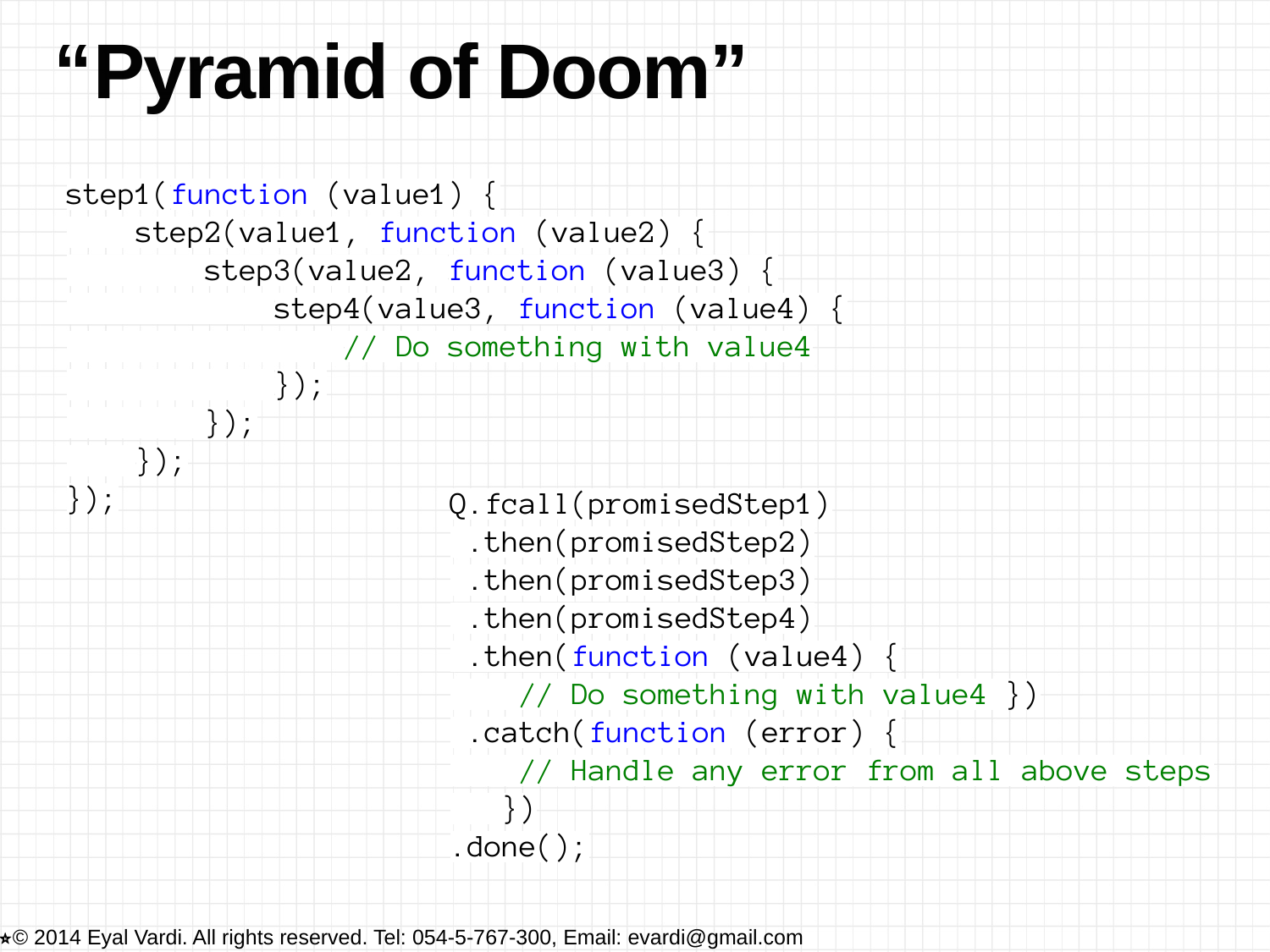

# “Pyramid of Doom”
step1(function (value1) {
    step2(value1, function (value2) {
        step3(value2, function (value3) {
            step4(value3, function (value4) {
                // Do something with value4
            });
        });
    });
});
Q.fcall(promisedStep1)
 .then(promisedStep2)
 .then(promisedStep3)
 .then(promisedStep4)
 .then(function (value4) {
    // Do something with value4 })
 .catch(function (error) {
    // Handle any error from all above steps
   })
.done();